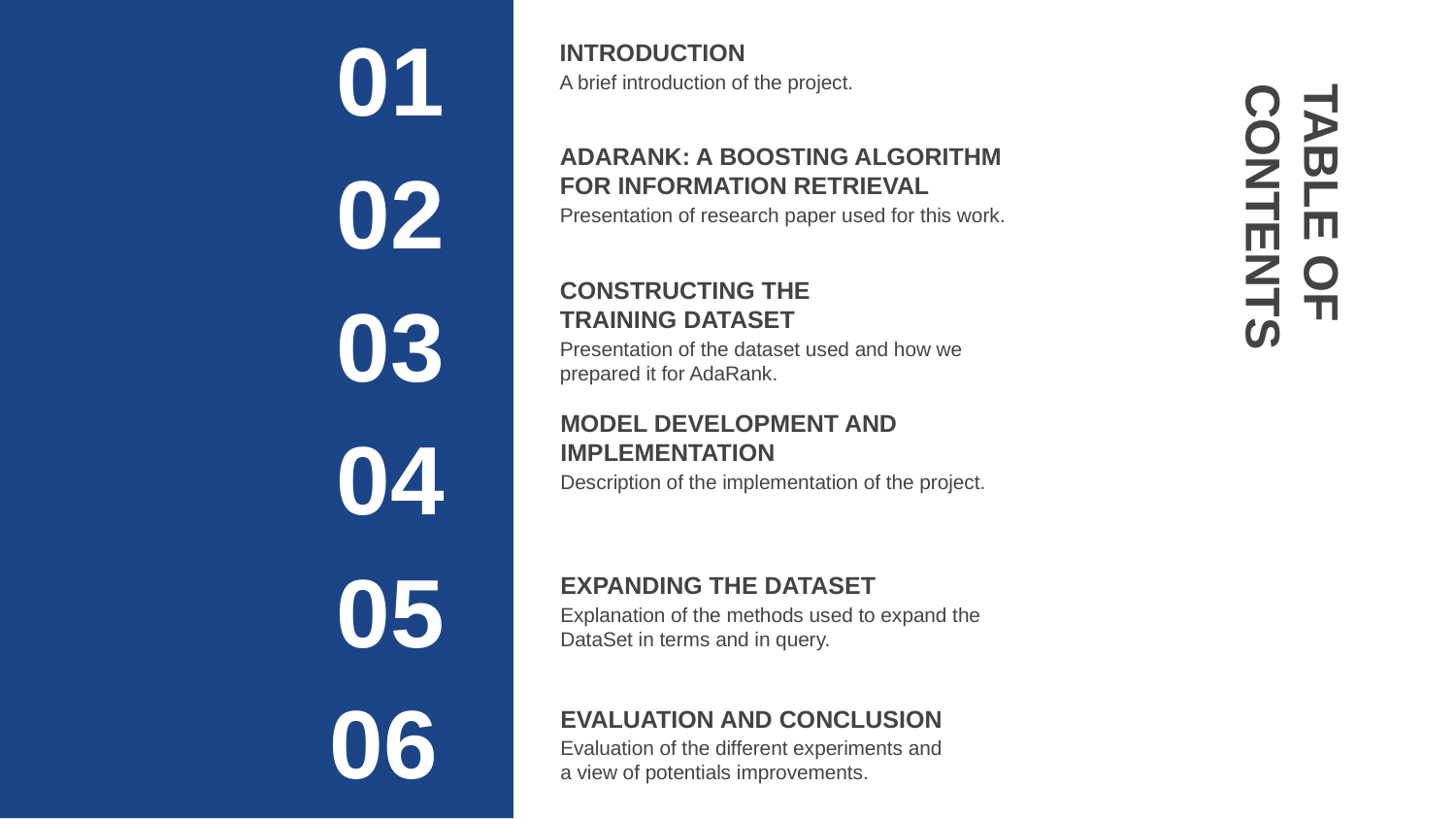

01
# INTRODUCTION
A brief introduction of the project.
ADARANK: A BOOSTING ALGORITHM FOR INFORMATION RETRIEVAL

02
Presentation of research paper used for this work.
CONSTRUCTING THE TRAINING DATASET
TABLE OF CONTENTS
03
Presentation of the dataset used and how we prepared it for AdaRank.
MODEL DEVELOPMENT AND IMPLEMENTATION
04
Description of the implementation of the project.
EXPANDING THE DATASET
05
Explanation of the methods used to expand the DataSet in terms and in query.
EVALUATION AND CONCLUSION
06
Evaluation of the different experiments and a view of potentials improvements.